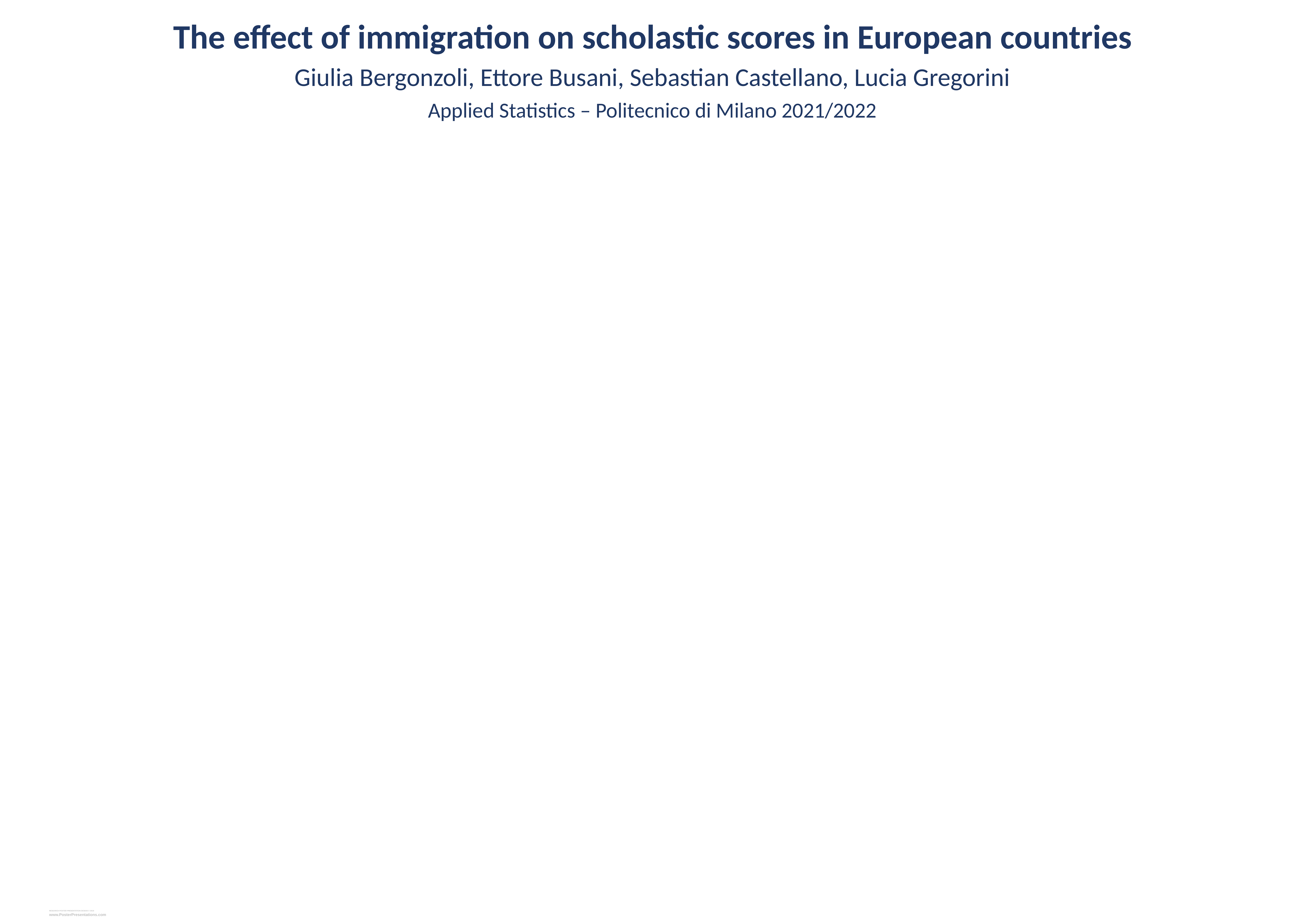

The effect of immigration on scholastic scores in European countries
Giulia Bergonzoli, Ettore Busani, Sebastian Castellano, Lucia Gregorini
Applied Statistics – Politecnico di Milano 2021/2022